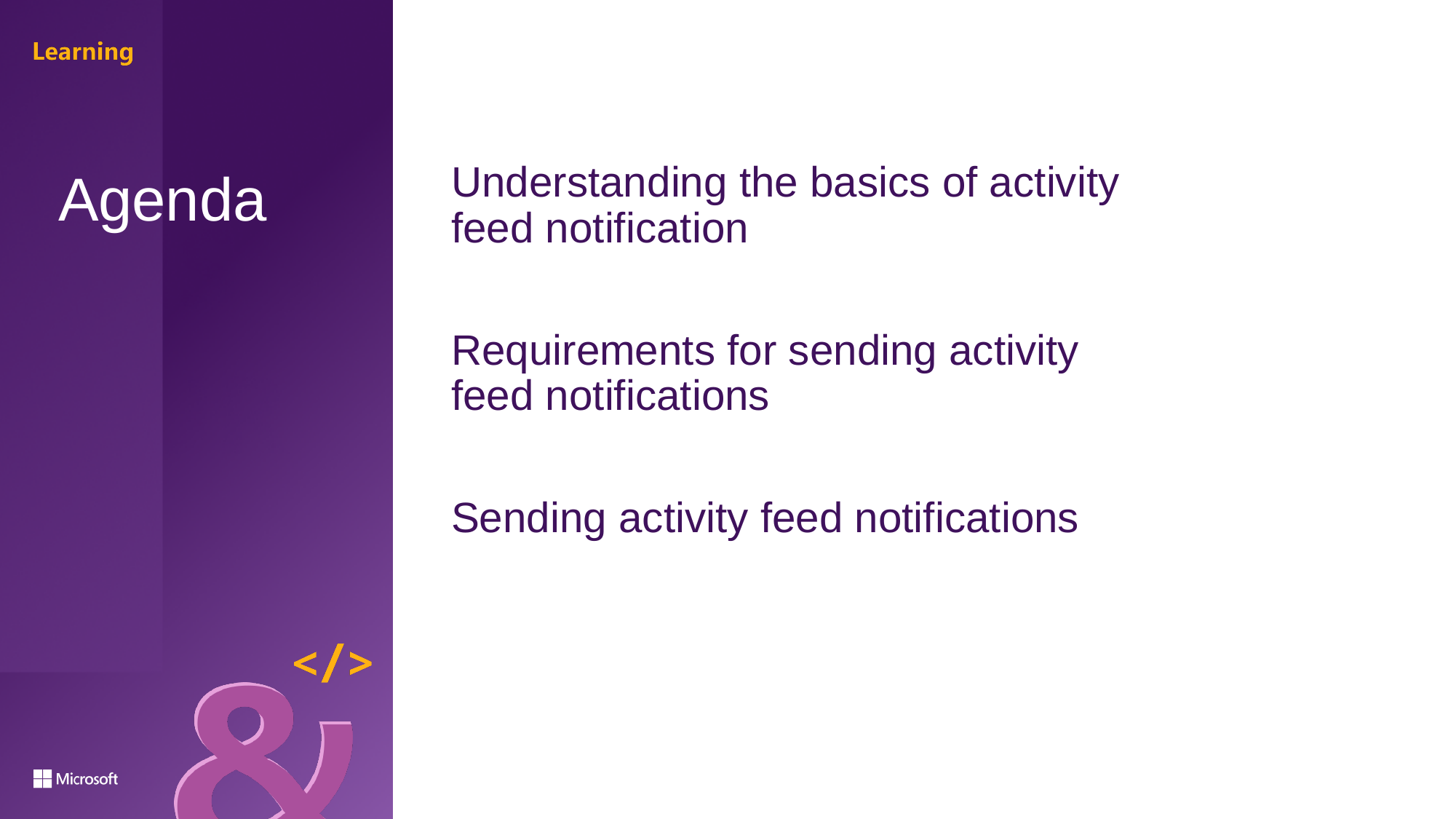

Understanding the basics of activity
feed notification

Requirements for sending activity
feed notifications

Sending activity feed notifications